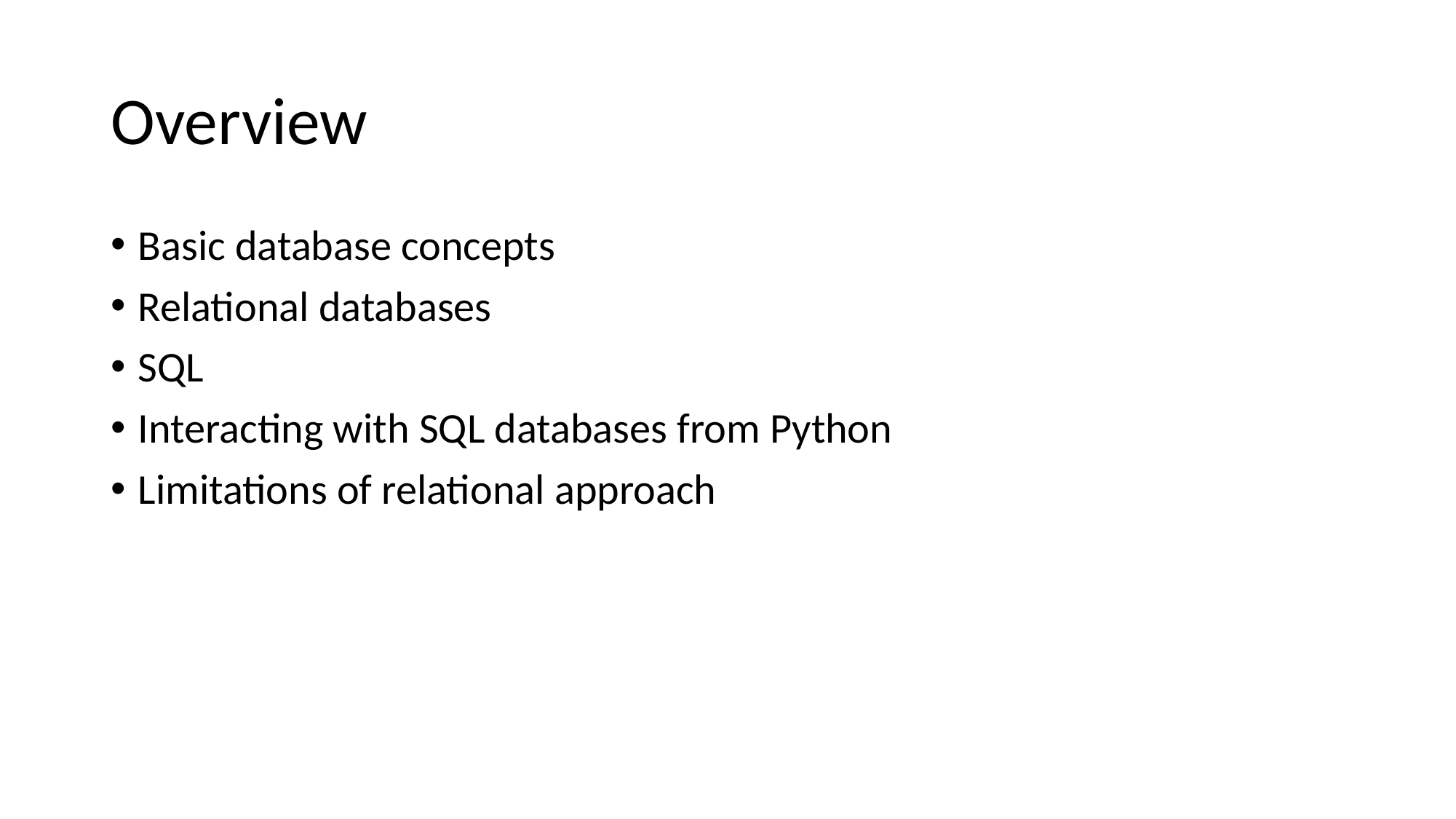

# Overview
Basic database concepts
Relational databases
SQL
Interacting with SQL databases from Python
Limitations of relational approach